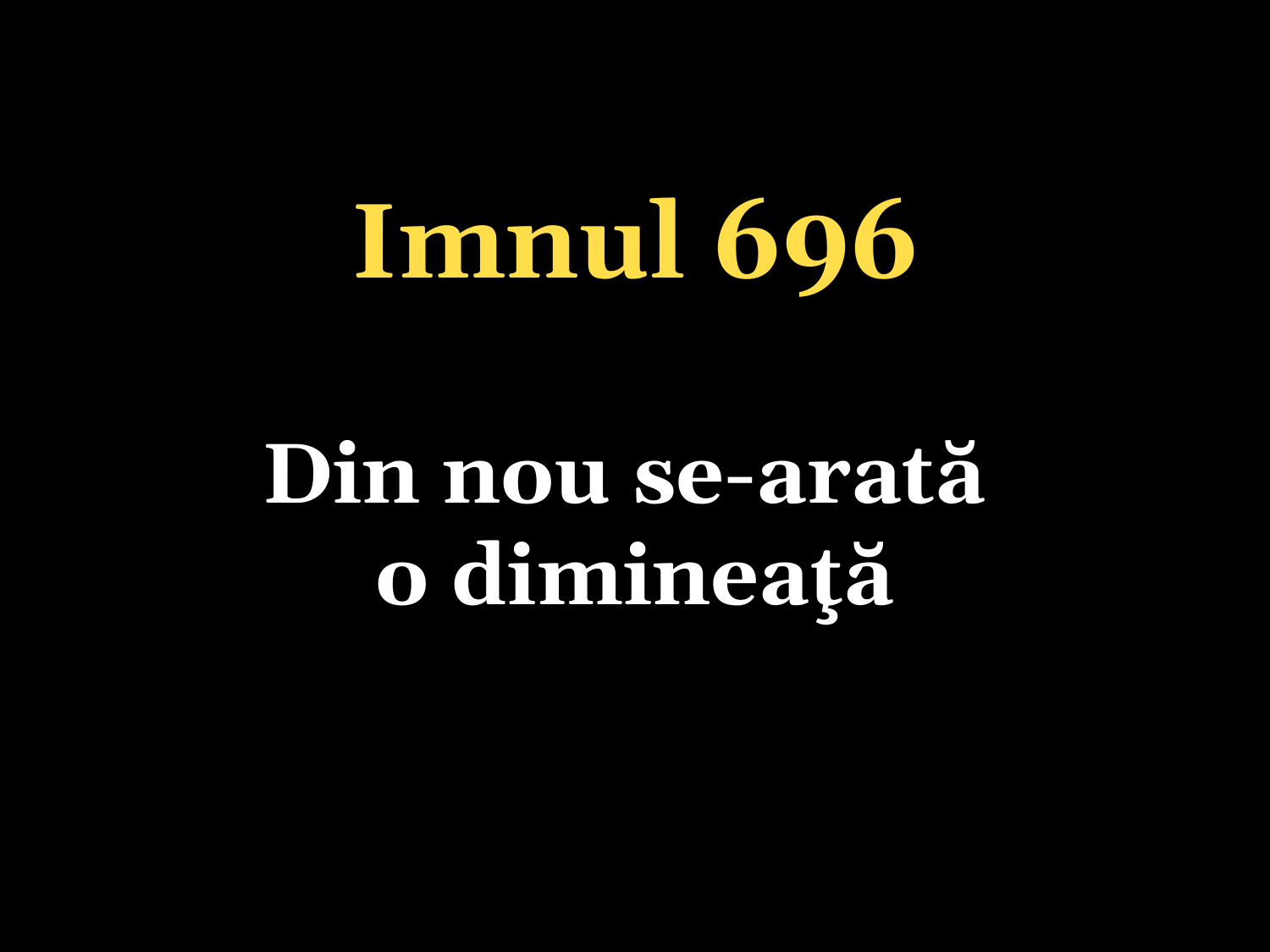

Imnul 696
Din nou se-arată
o dimineaţă